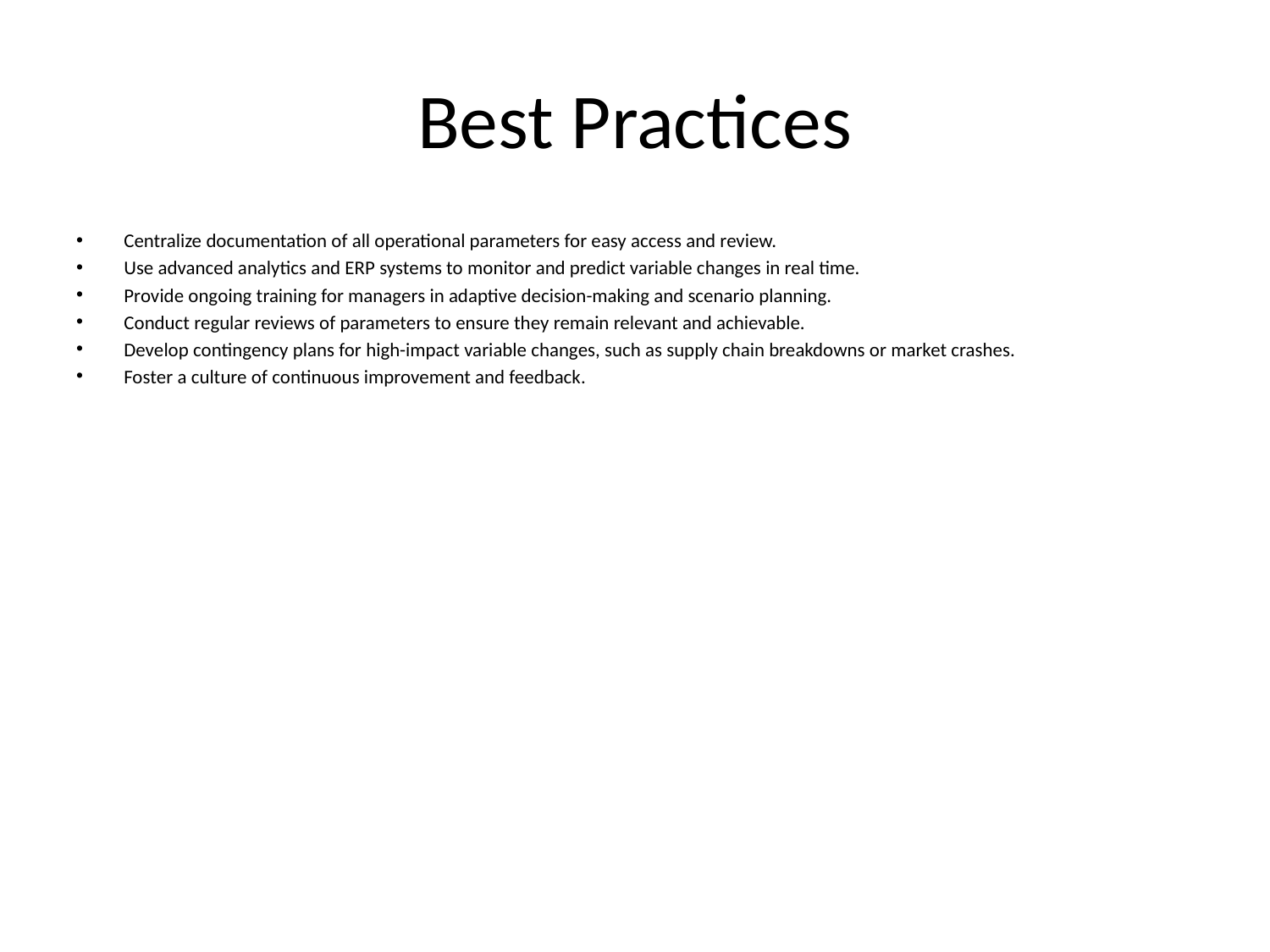

# Best Practices
Centralize documentation of all operational parameters for easy access and review.
Use advanced analytics and ERP systems to monitor and predict variable changes in real time.
Provide ongoing training for managers in adaptive decision-making and scenario planning.
Conduct regular reviews of parameters to ensure they remain relevant and achievable.
Develop contingency plans for high-impact variable changes, such as supply chain breakdowns or market crashes.
Foster a culture of continuous improvement and feedback.